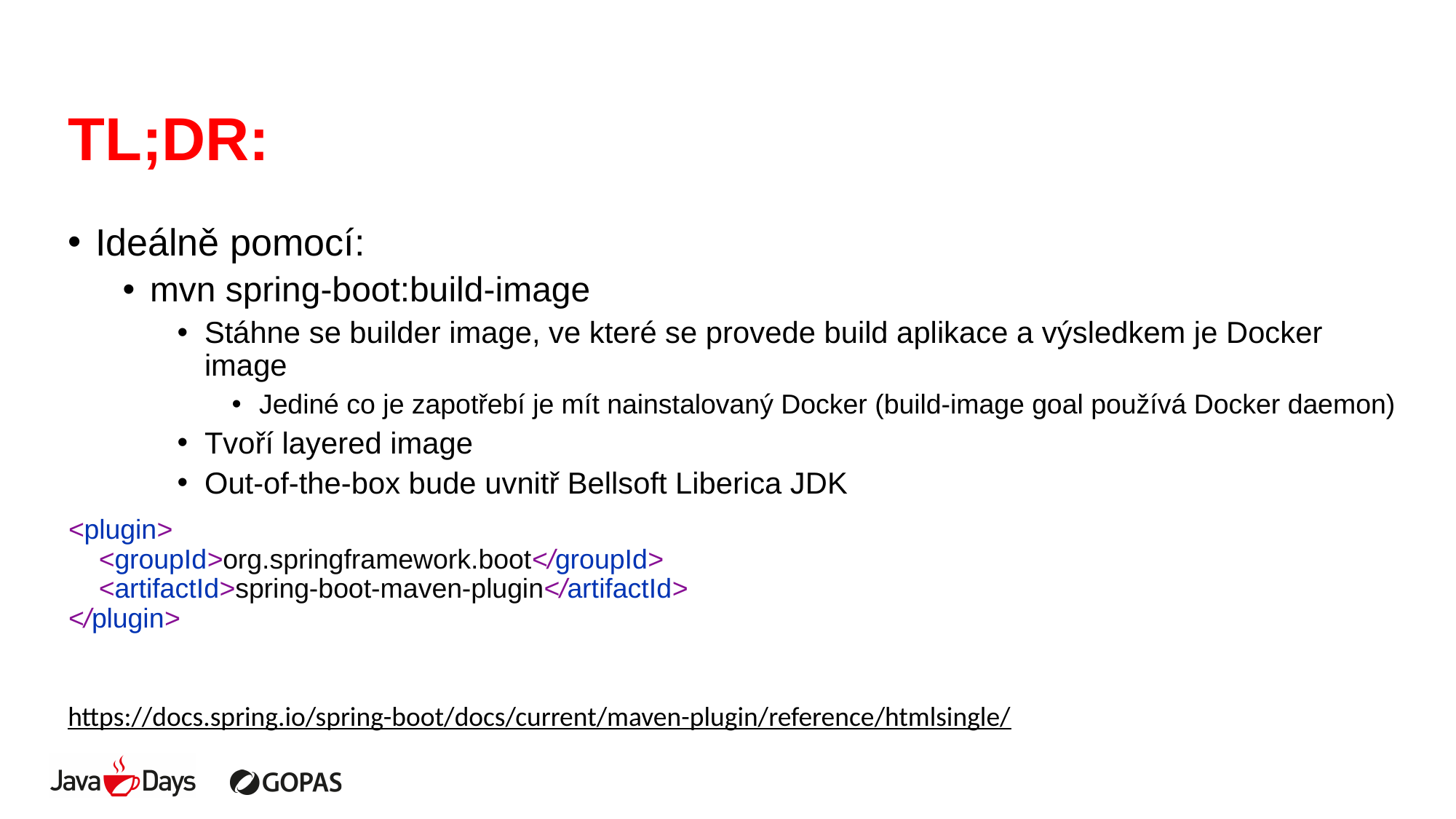

# TL;DR:
Ideálně pomocí:
mvn spring-boot:build-image
Stáhne se builder image, ve které se provede build aplikace a výsledkem je Docker image
Jediné co je zapotřebí je mít nainstalovaný Docker (build-image goal používá Docker daemon)
Tvoří layered image
Out-of-the-box bude uvnitř Bellsoft Liberica JDK
<plugin>
    <groupId>org.springframework.boot</groupId>
    <artifactId>spring-boot-maven-plugin</artifactId>
</plugin>
https://docs.spring.io/spring-boot/docs/current/maven-plugin/reference/htmlsingle/